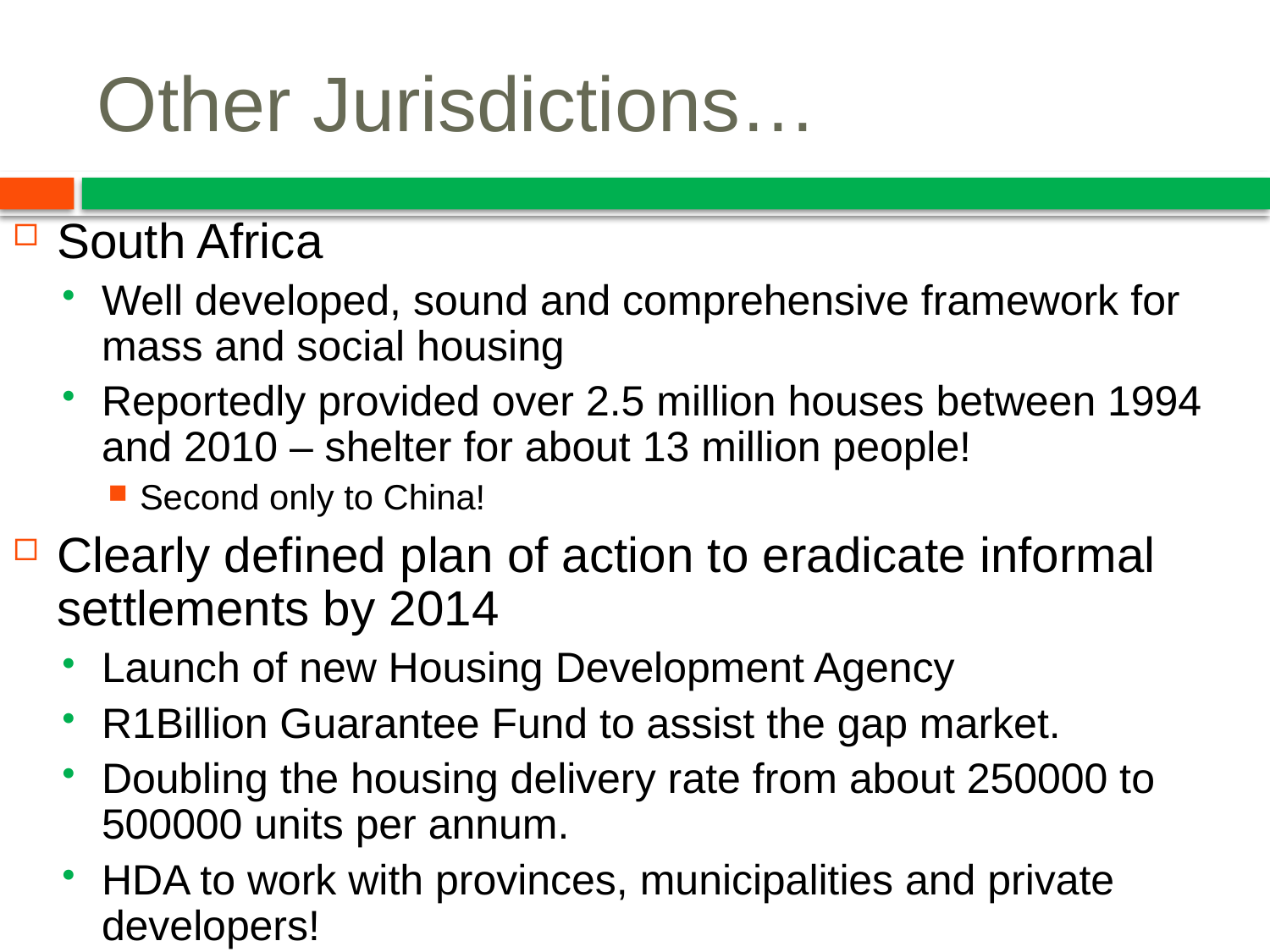

# Other Jurisdictions…
South Africa
Well developed, sound and comprehensive framework for mass and social housing
Reportedly provided over 2.5 million houses between 1994 and 2010 – shelter for about 13 million people!
Second only to China!
Clearly defined plan of action to eradicate informal settlements by 2014
Launch of new Housing Development Agency
R1Billion Guarantee Fund to assist the gap market.
Doubling the housing delivery rate from about 250000 to 500000 units per annum.
HDA to work with provinces, municipalities and private developers!